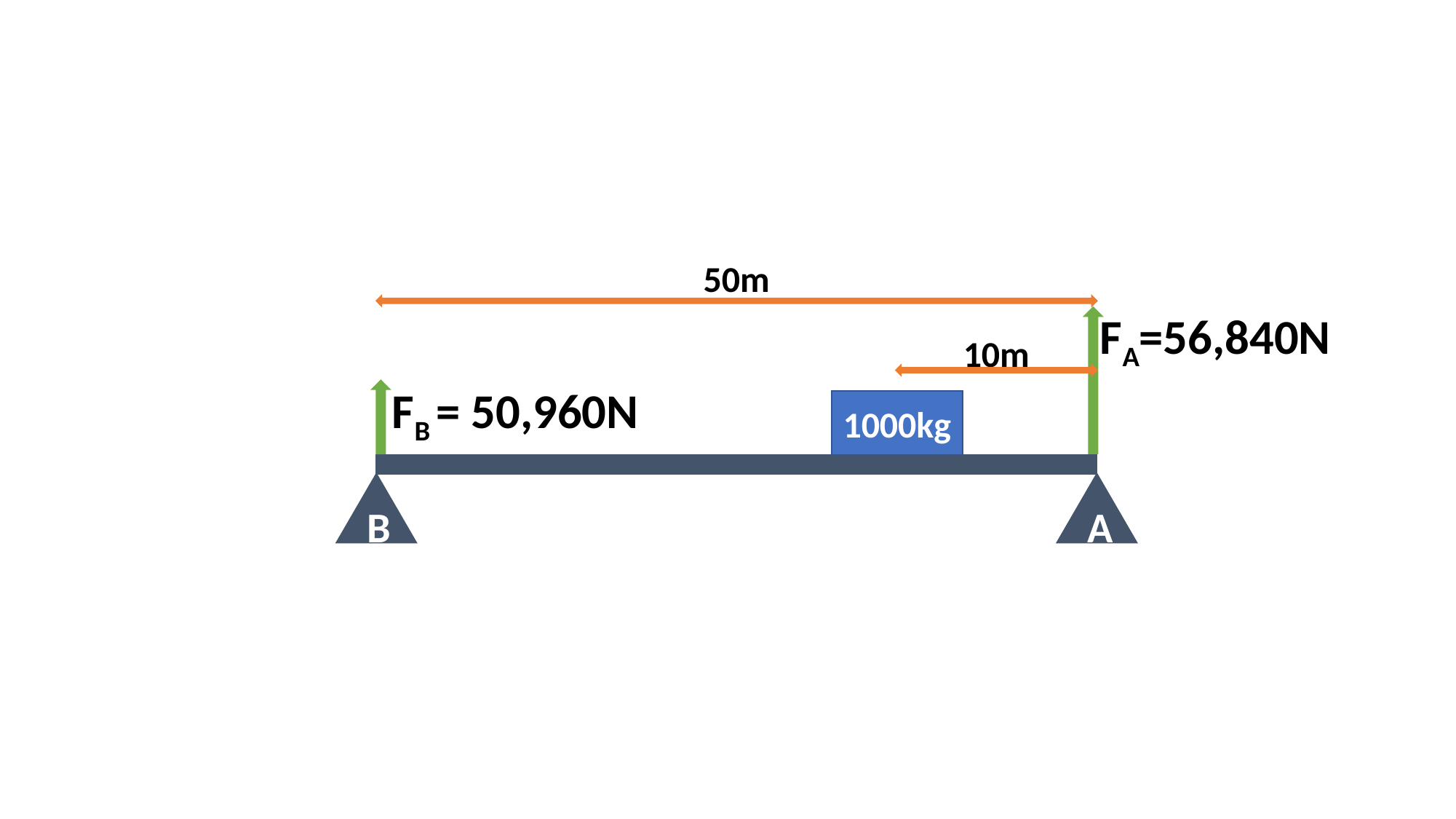

50m

FA=56,840N

10m

FB = 50,960N

1000kg

B
A